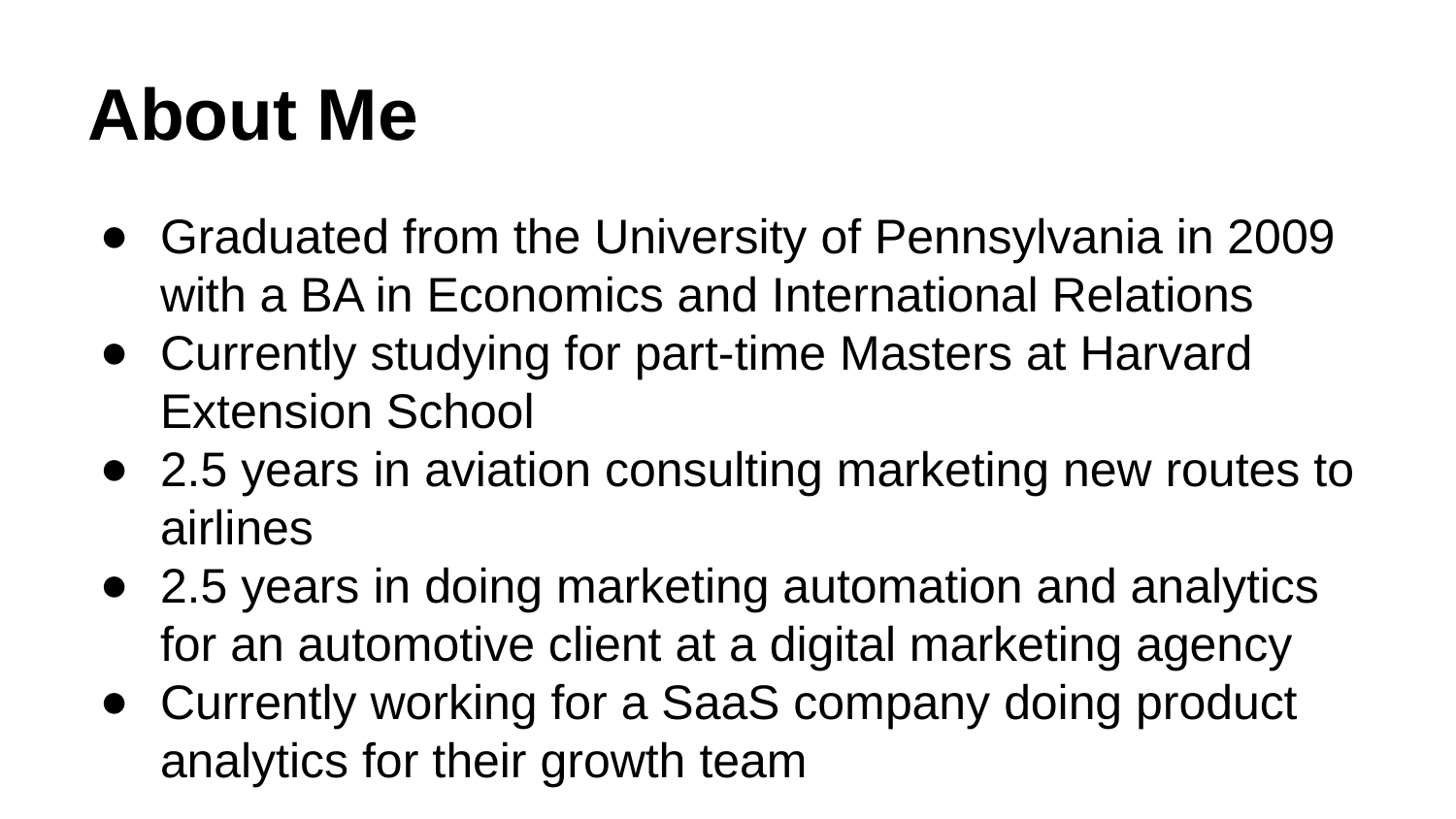

# About Me
Graduated from the University of Pennsylvania in 2009 with a BA in Economics and International Relations
Currently studying for part-time Masters at Harvard Extension School
2.5 years in aviation consulting marketing new routes to airlines
2.5 years in doing marketing automation and analytics for an automotive client at a digital marketing agency
Currently working for a SaaS company doing product analytics for their growth team